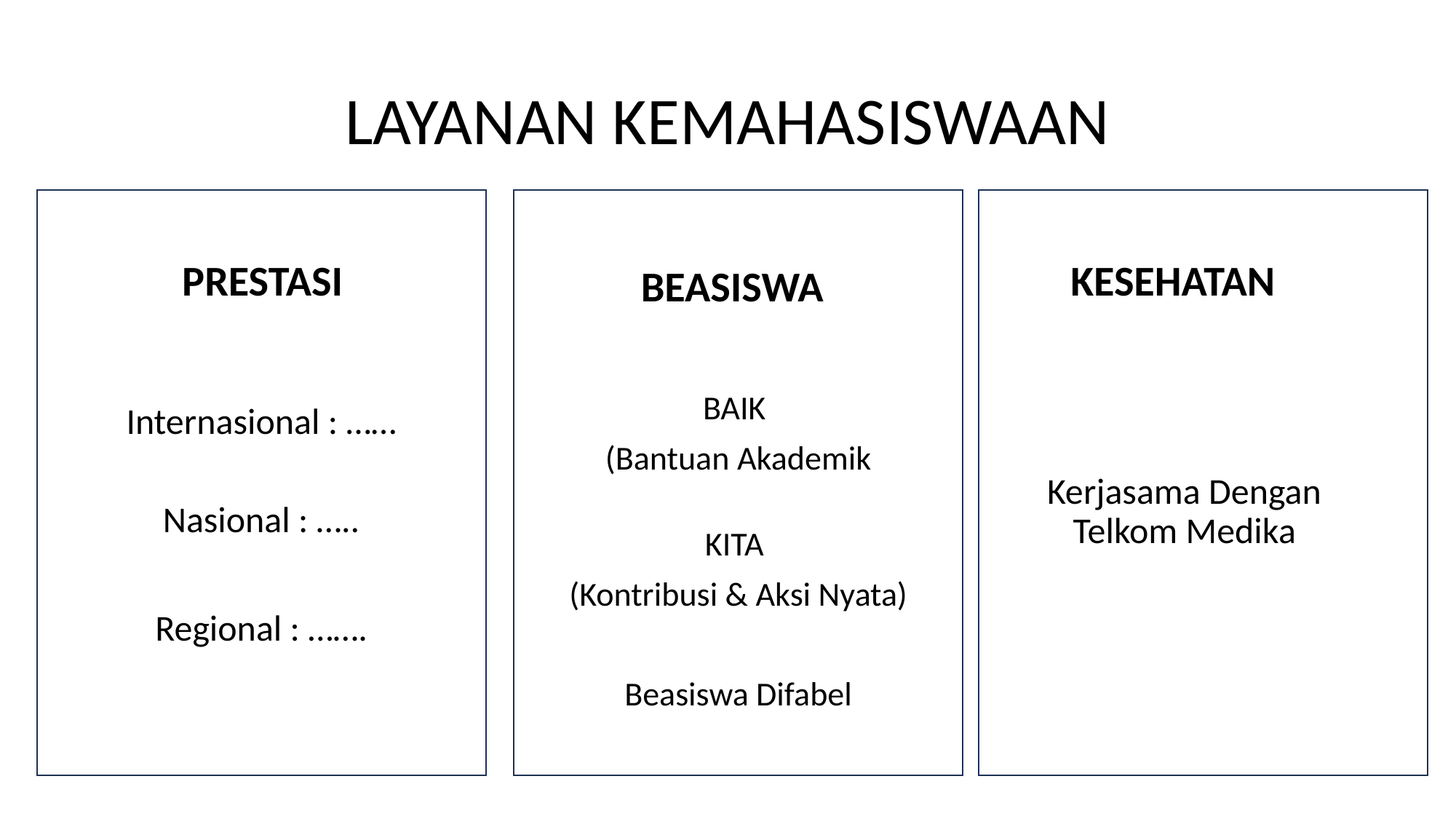

# LAYANAN KEMAHASISWAAN

PRESTASI

KESEHATAN

BEASISWA

BAIK
(Bantuan Akademik
KITA
(Kontribusi & Aksi Nyata)

Beasiswa Difabel
Internasional : ……
Nasional : …..

Regional : …….
Kerjasama Dengan Telkom Medika